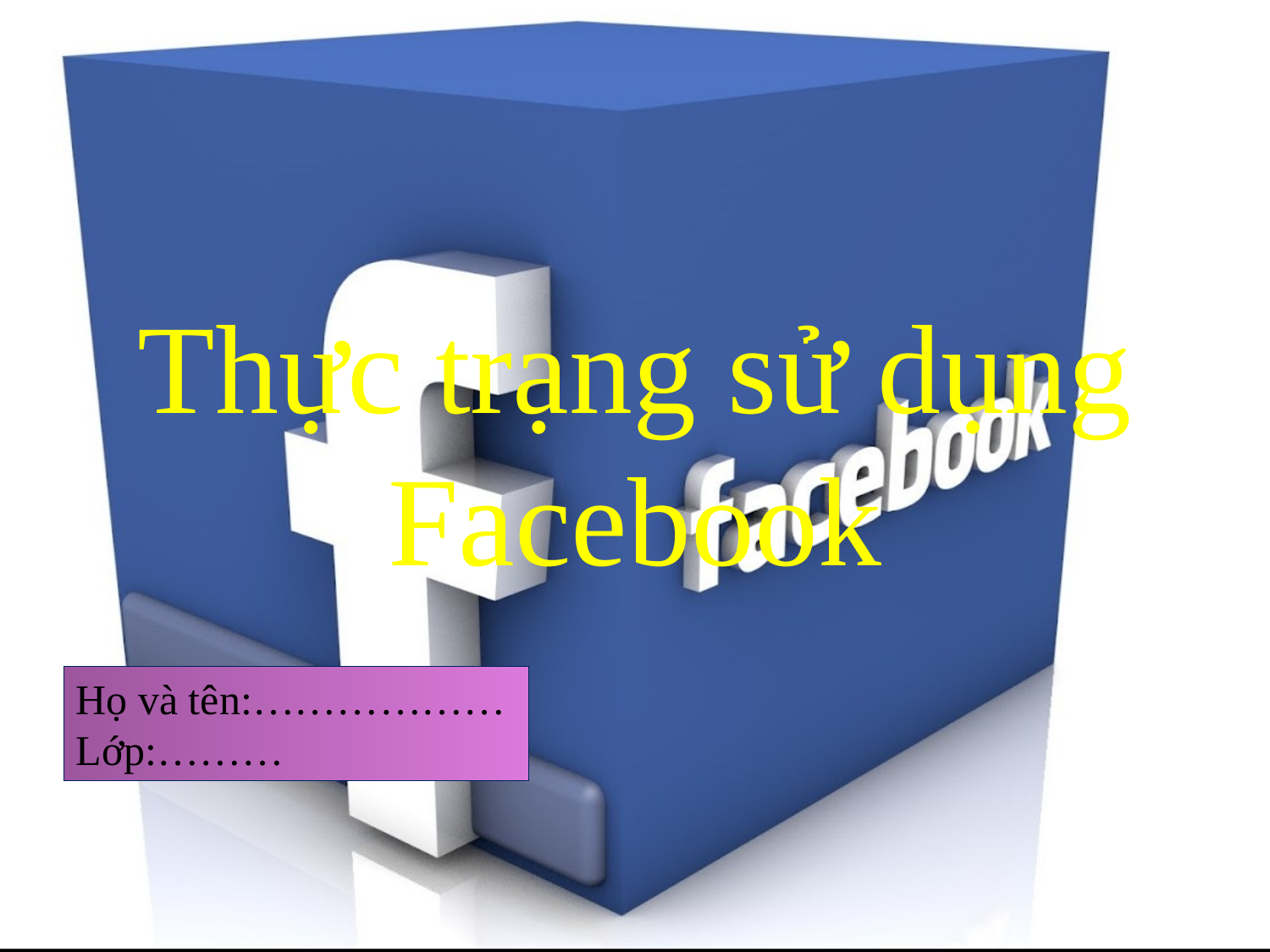

# Thực trạng sử dụng Facebook
Họ và tên:………………
Lớp:………